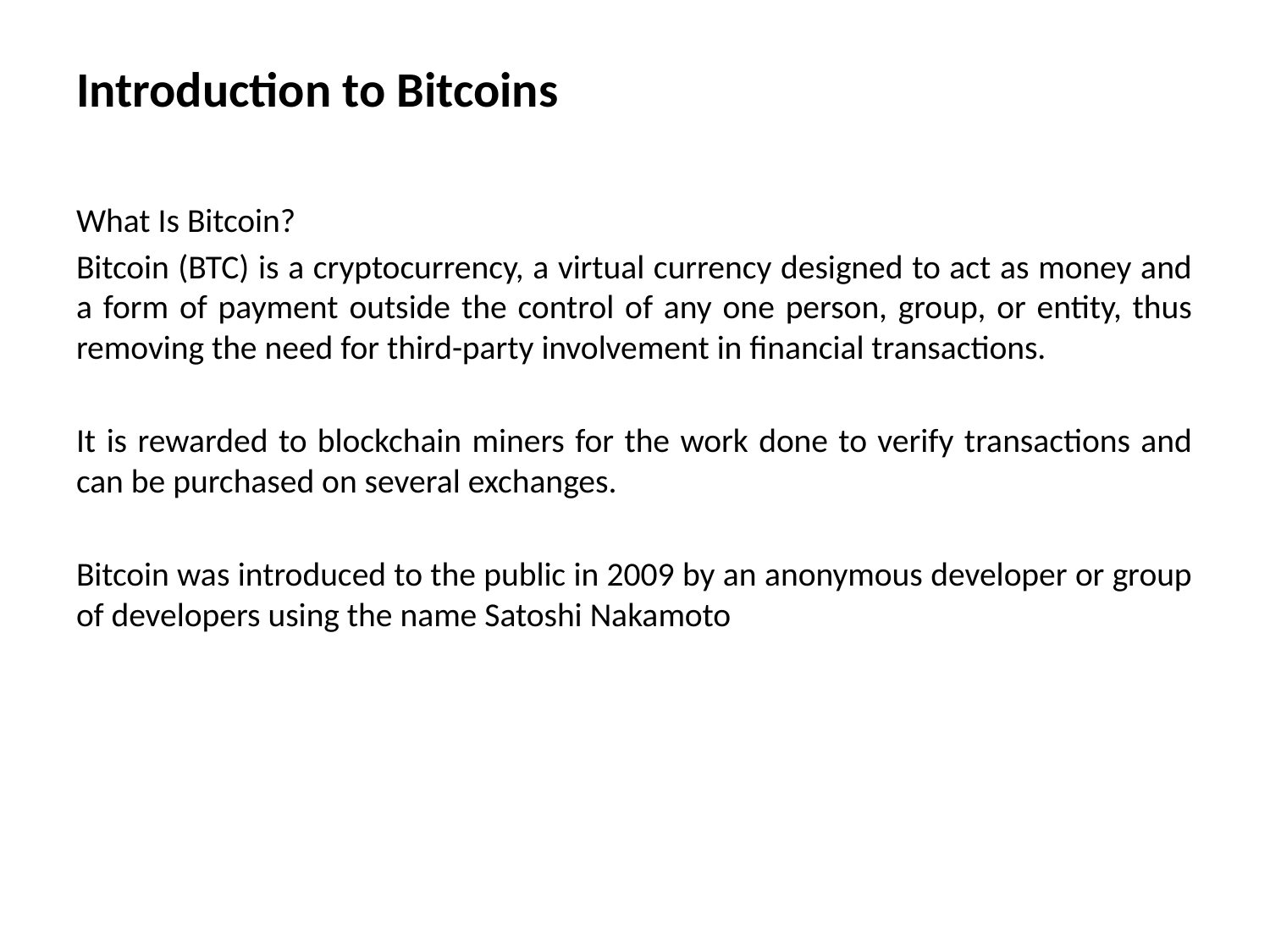

# Introduction to Bitcoins
What Is Bitcoin?
Bitcoin (BTC) is a cryptocurrency, a virtual currency designed to act as money and a form of payment outside the control of any one person, group, or entity, thus removing the need for third-party involvement in financial transactions.

It is rewarded to blockchain miners for the work done to verify transactions and can be purchased on several exchanges.

Bitcoin was introduced to the public in 2009 by an anonymous developer or group of developers using the name Satoshi Nakamoto